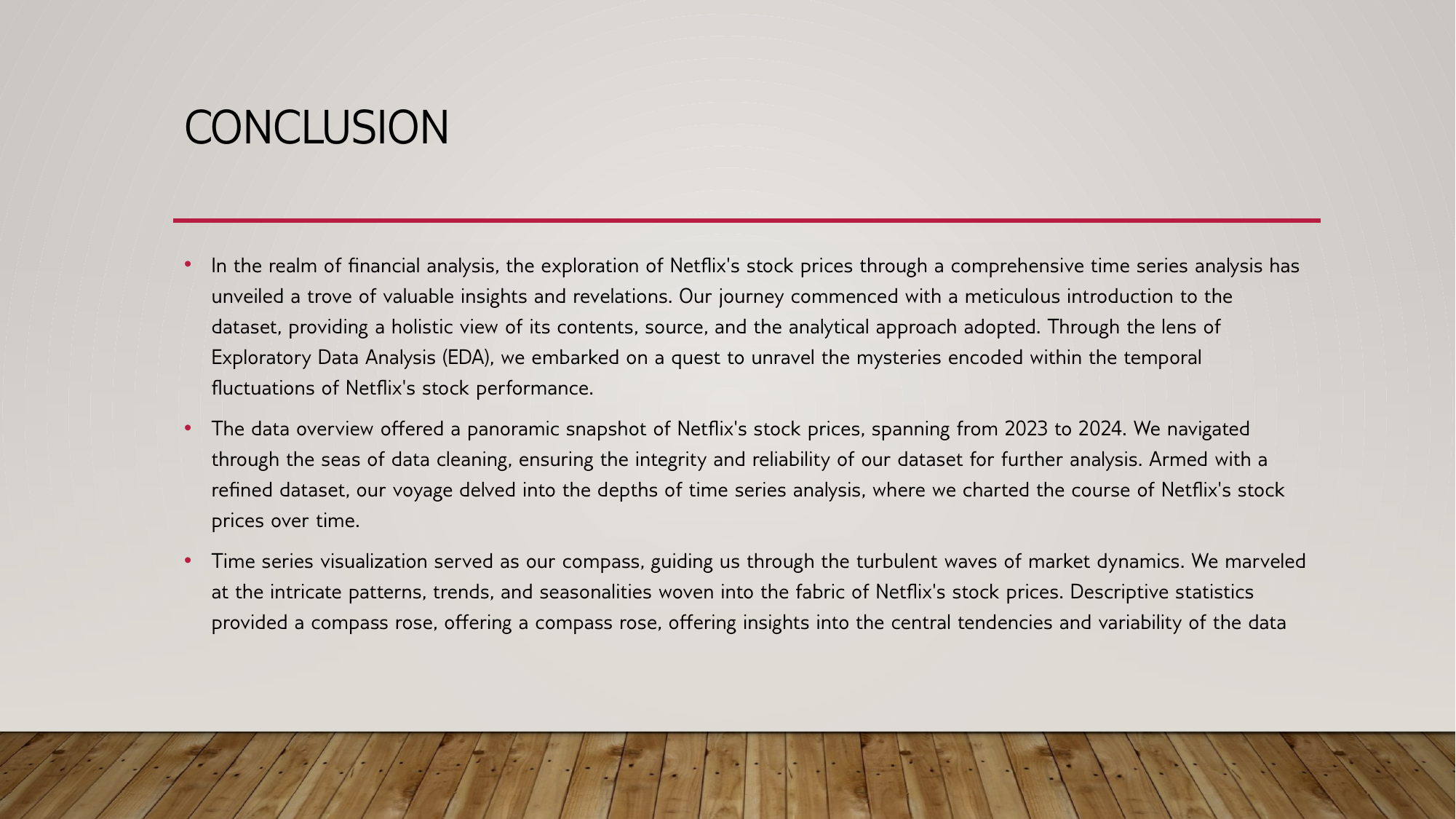

# conclusion
In the realm of financial analysis, the exploration of Netflix's stock prices through a comprehensive time series analysis has unveiled a trove of valuable insights and revelations. Our journey commenced with a meticulous introduction to the dataset, providing a holistic view of its contents, source, and the analytical approach adopted. Through the lens of Exploratory Data Analysis (EDA), we embarked on a quest to unravel the mysteries encoded within the temporal fluctuations of Netflix's stock performance.
The data overview offered a panoramic snapshot of Netflix's stock prices, spanning from 2023 to 2024. We navigated through the seas of data cleaning, ensuring the integrity and reliability of our dataset for further analysis. Armed with a refined dataset, our voyage delved into the depths of time series analysis, where we charted the course of Netflix's stock prices over time.
Time series visualization served as our compass, guiding us through the turbulent waves of market dynamics. We marveled at the intricate patterns, trends, and seasonalities woven into the fabric of Netflix's stock prices. Descriptive statistics provided a compass rose, offering a compass rose, offering insights into the central tendencies and variability of the data